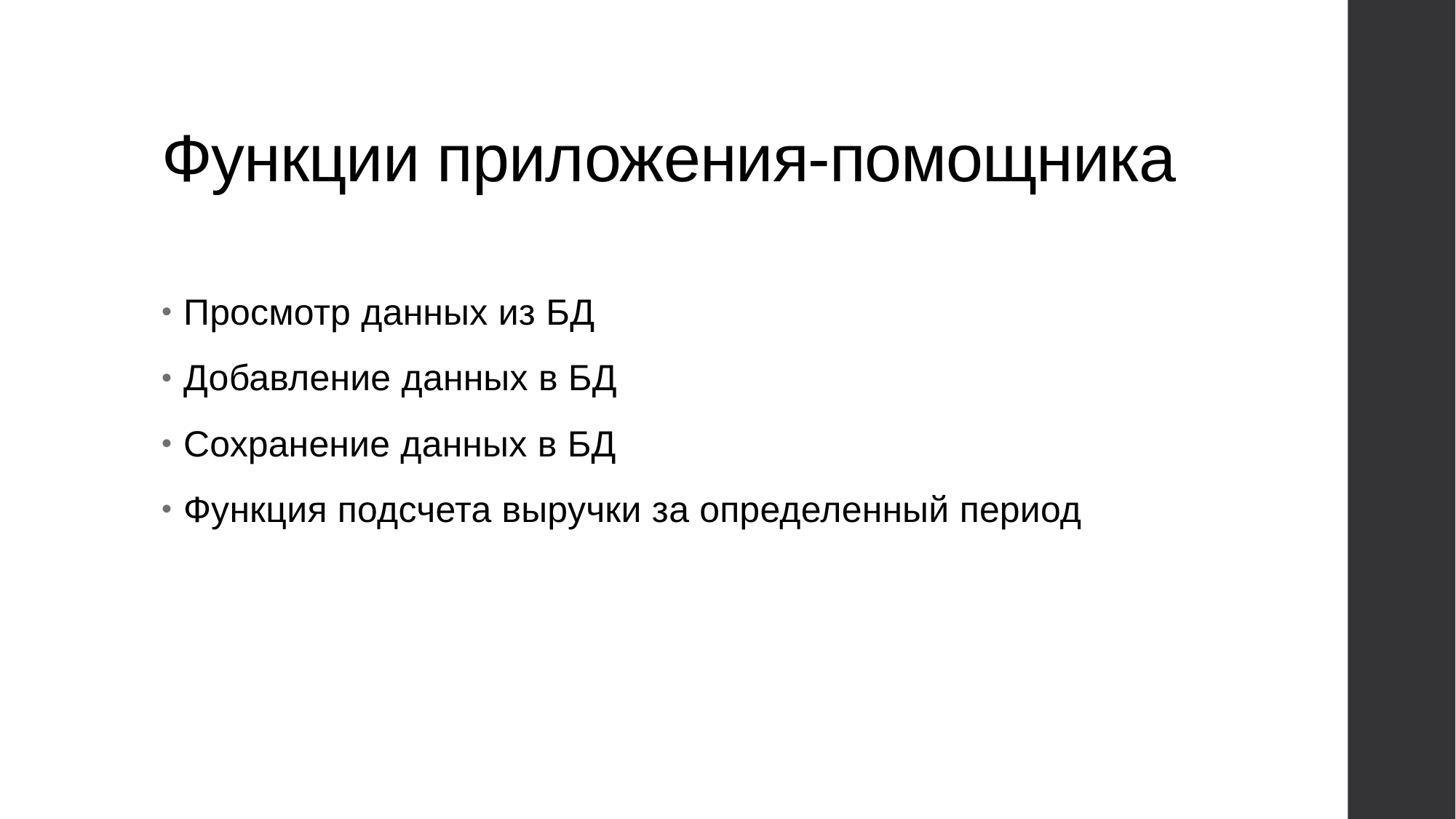

# Функции приложения-помощника

Просмотр данных из БД
Добавление данных в БД
Сохранение данных в БД
Функция подсчета выручки за определенный период